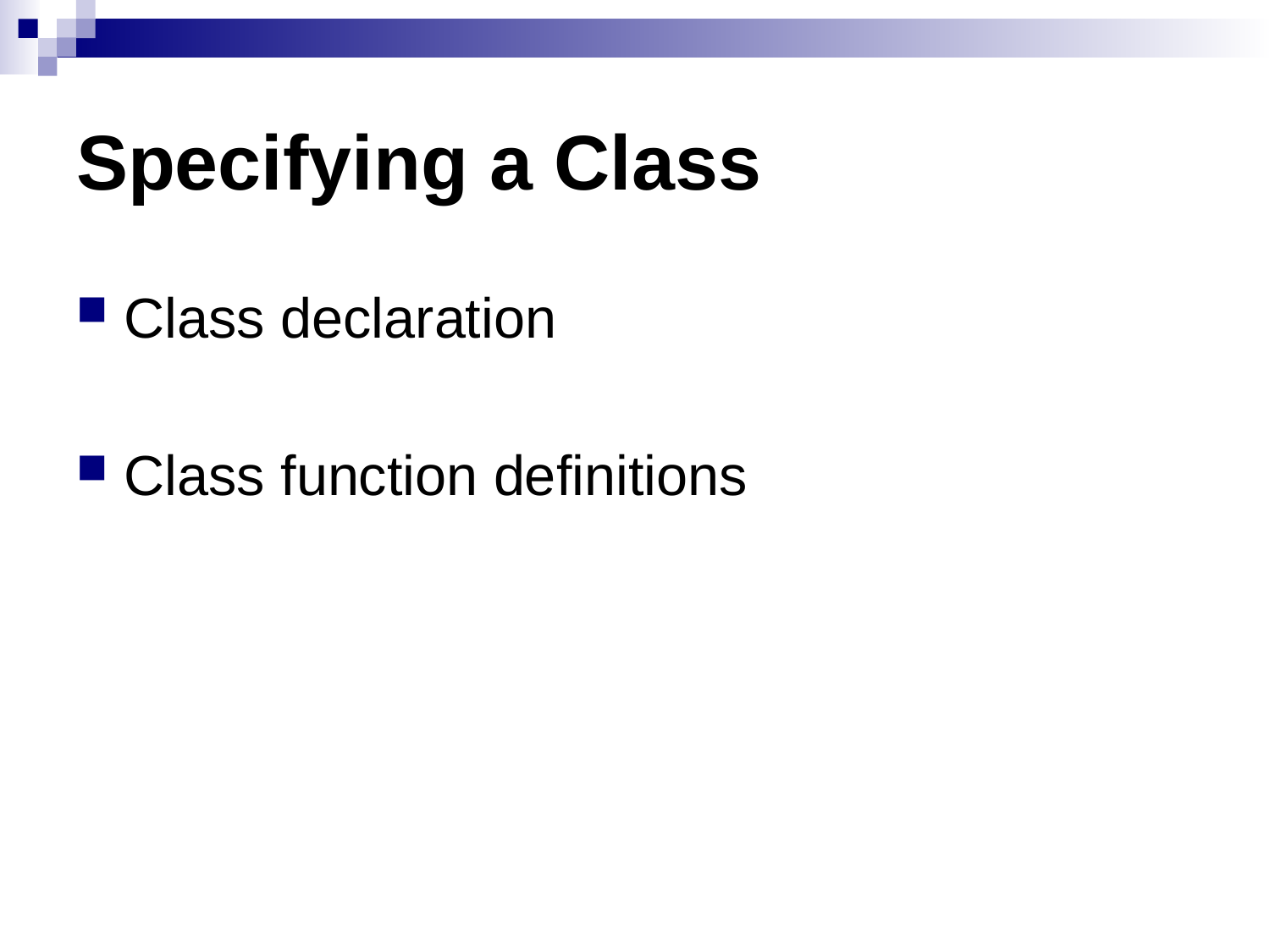

# Specifying a Class
Class declaration

Class function definitions